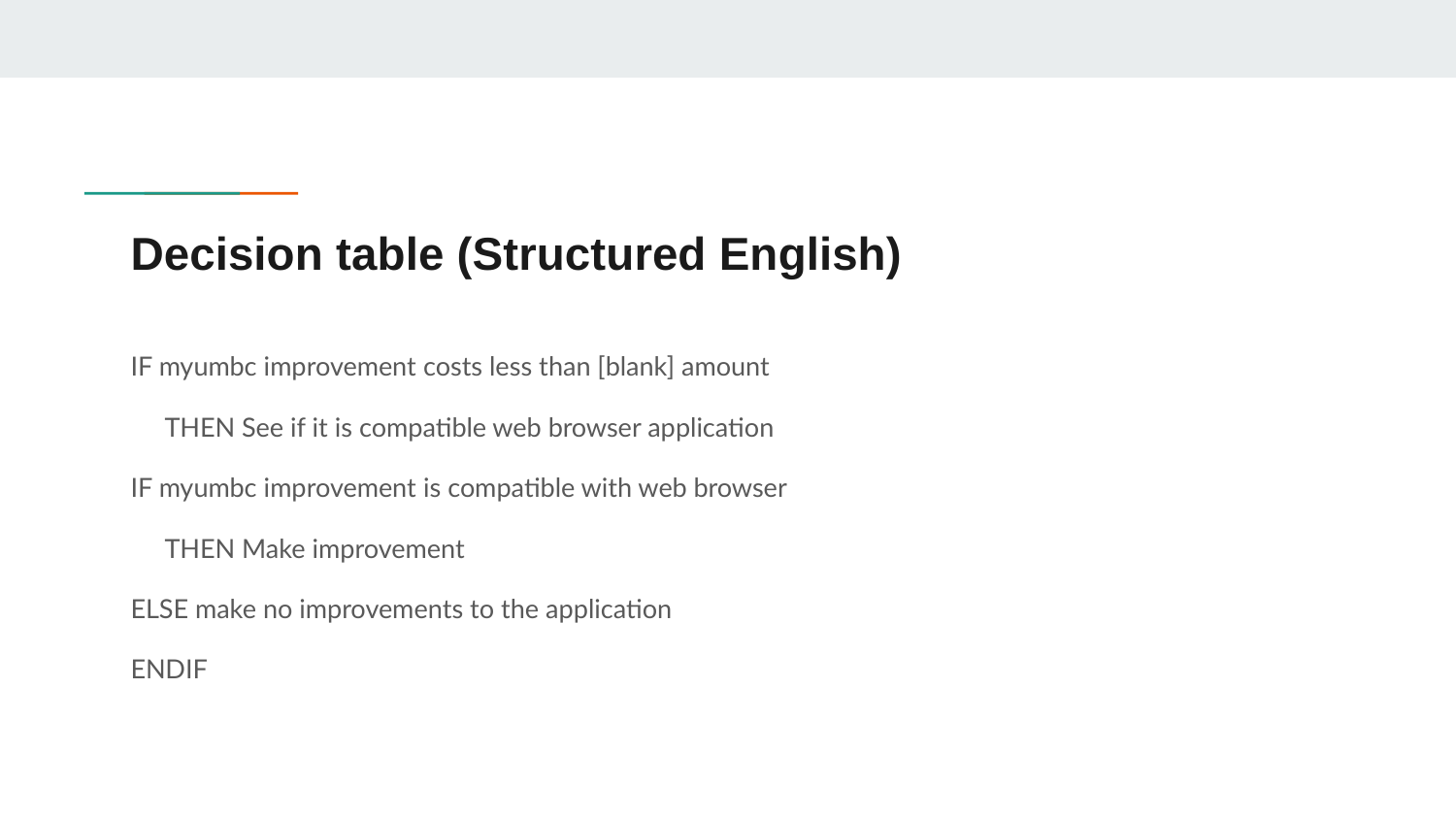

# Decision table (Structured English)
IF myumbc improvement costs less than [blank] amount
     THEN See if it is compatible web browser application
IF myumbc improvement is compatible with web browser
     THEN Make improvement
ELSE make no improvements to the application
ENDIF